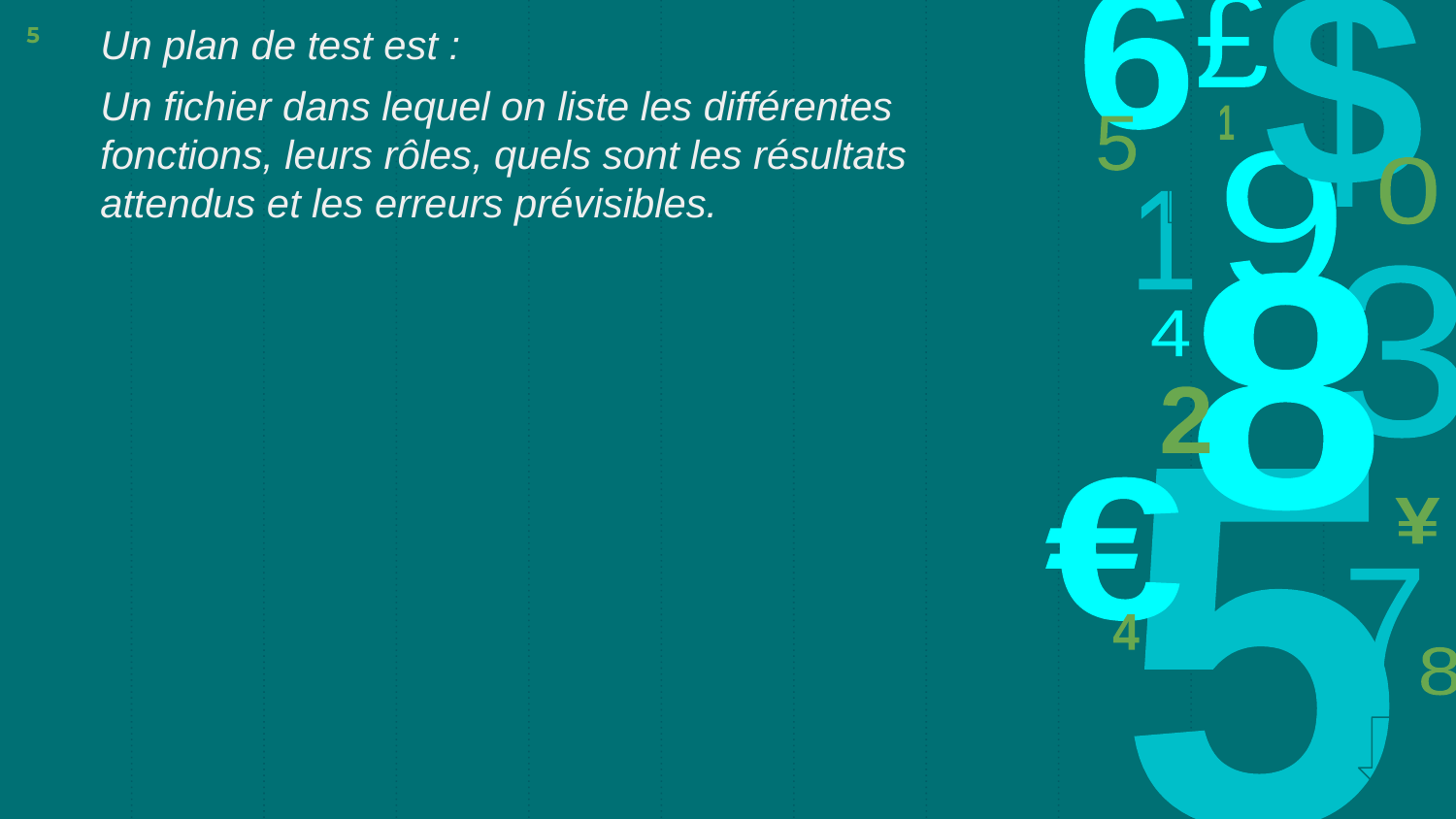

5
Un plan de test est :
Un fichier dans lequel on liste les différentes fonctions, leurs rôles, quels sont les résultats attendus et les erreurs prévisibles.